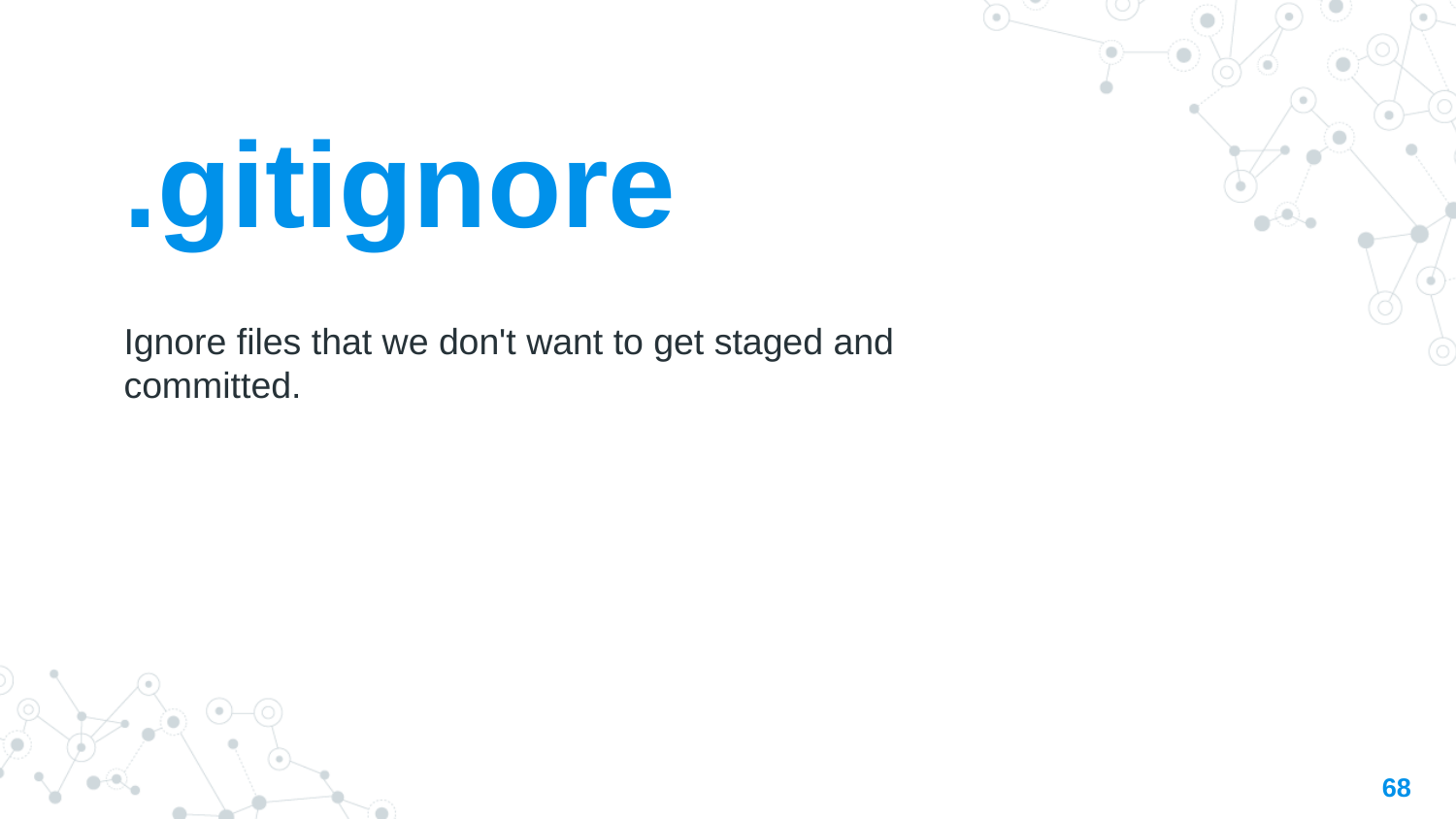

.gitignore
Ignore files that we don't want to get staged and committed.
68